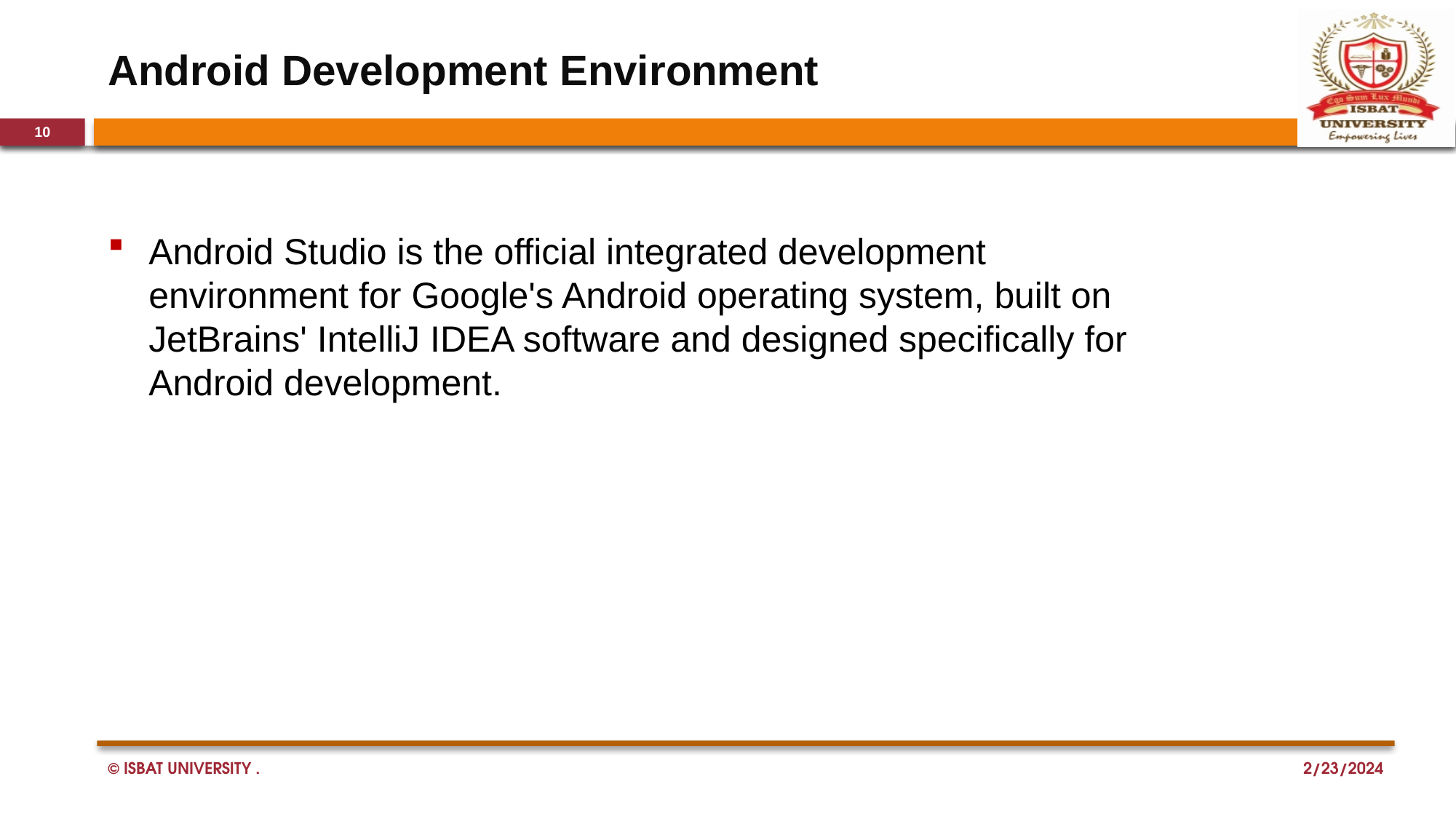

# Android Development Environment
10
Android Studio is the official integrated development environment for Google's Android operating system, built on JetBrains' IntelliJ IDEA software and designed specifically for Android development.